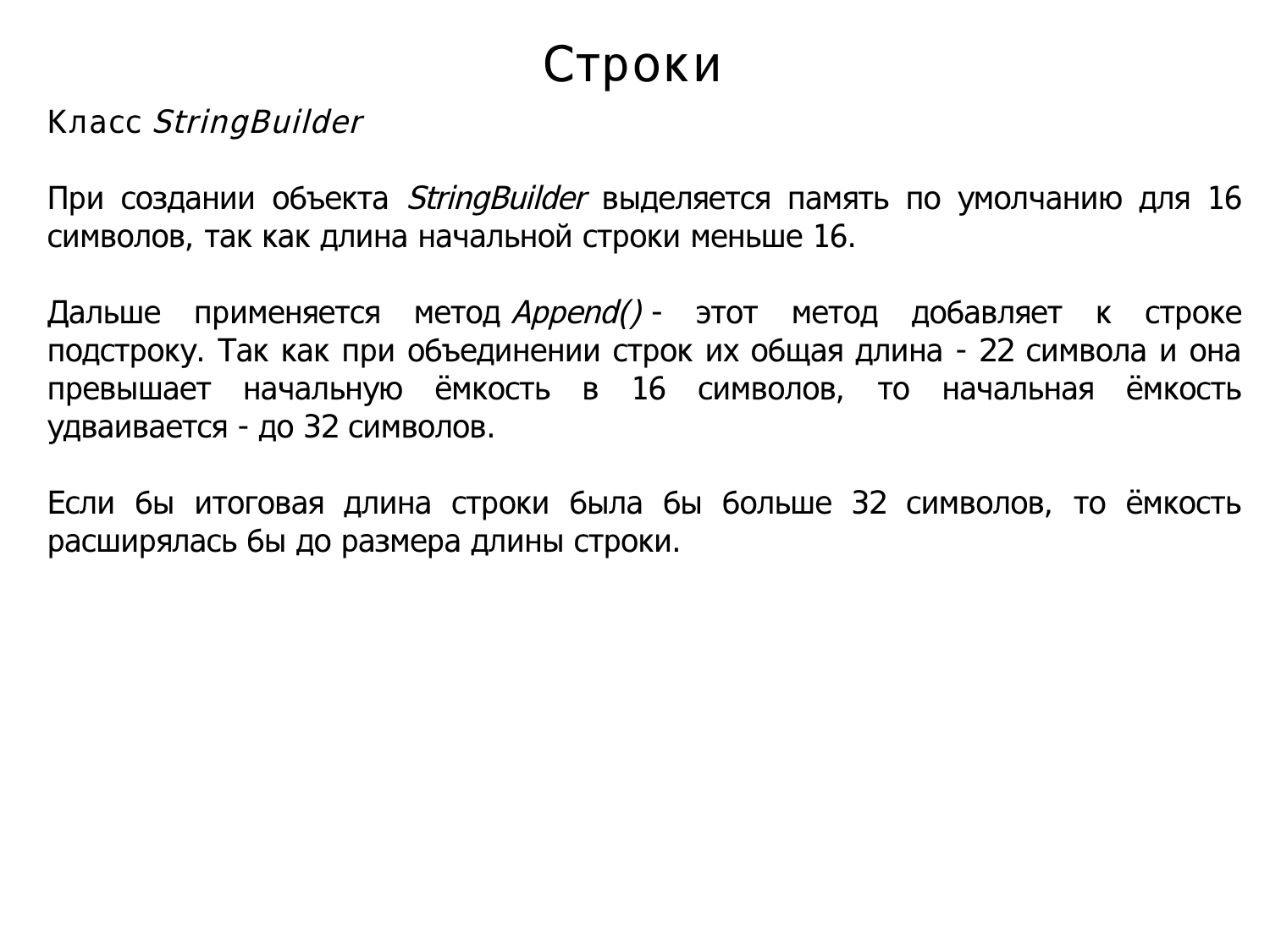

Строки
Класс StringBuilder

При создании объекта StringBuilder выделяется память по умолчанию для 16 символов, так как длина начальной строки меньше 16.

Дальше применяется метод Append() - этот метод добавляет к строке подстроку. Так как при объединении строк их общая длина - 22 символа и она превышает начальную ёмкость в 16 символов, то начальная ёмкость удваивается - до 32 символов.

Если бы итоговая длина строки была бы больше 32 символов, то ёмкость расширялась бы до размера длины строки.